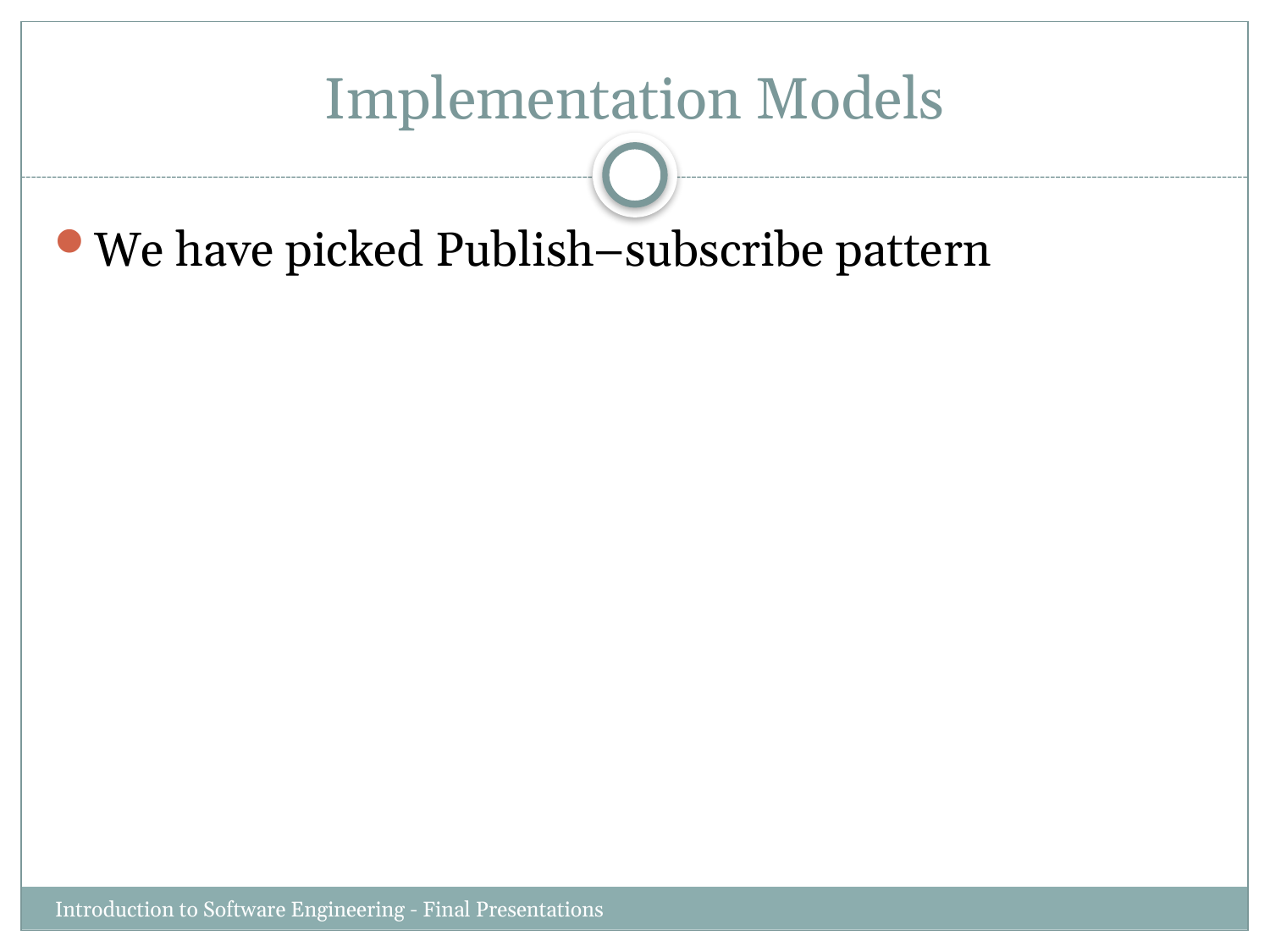

# Implementation Models
We have picked Publish–subscribe pattern
Introduction to Software Engineering - Final Presentations